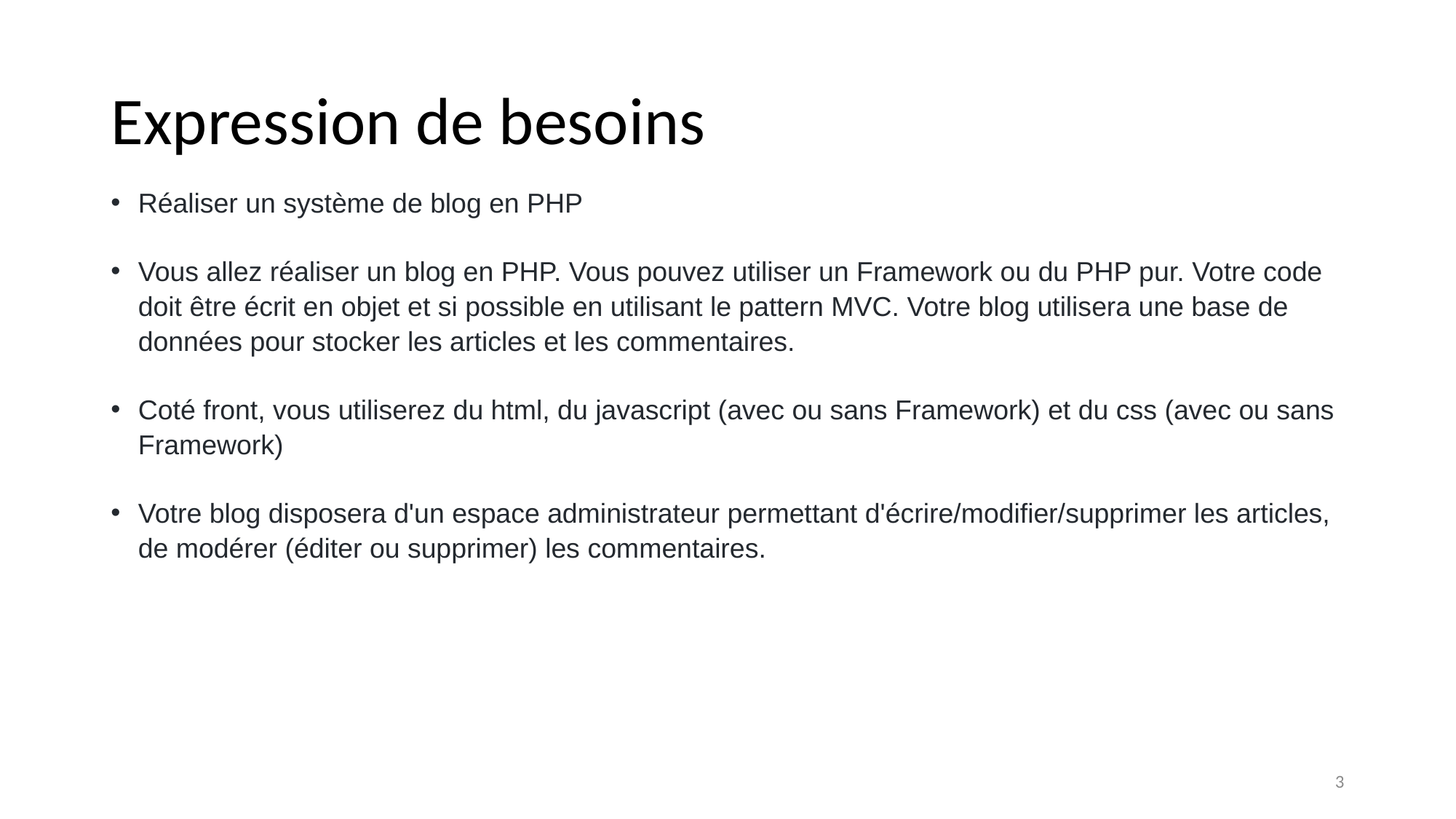

# Expression de besoins
Réaliser un système de blog en PHP
Vous allez réaliser un blog en PHP. Vous pouvez utiliser un Framework ou du PHP pur. Votre code doit être écrit en objet et si possible en utilisant le pattern MVC. Votre blog utilisera une base de données pour stocker les articles et les commentaires.
Coté front, vous utiliserez du html, du javascript (avec ou sans Framework) et du css (avec ou sans Framework)
Votre blog disposera d'un espace administrateur permettant d'écrire/modifier/supprimer les articles, de modérer (éditer ou supprimer) les commentaires.
3